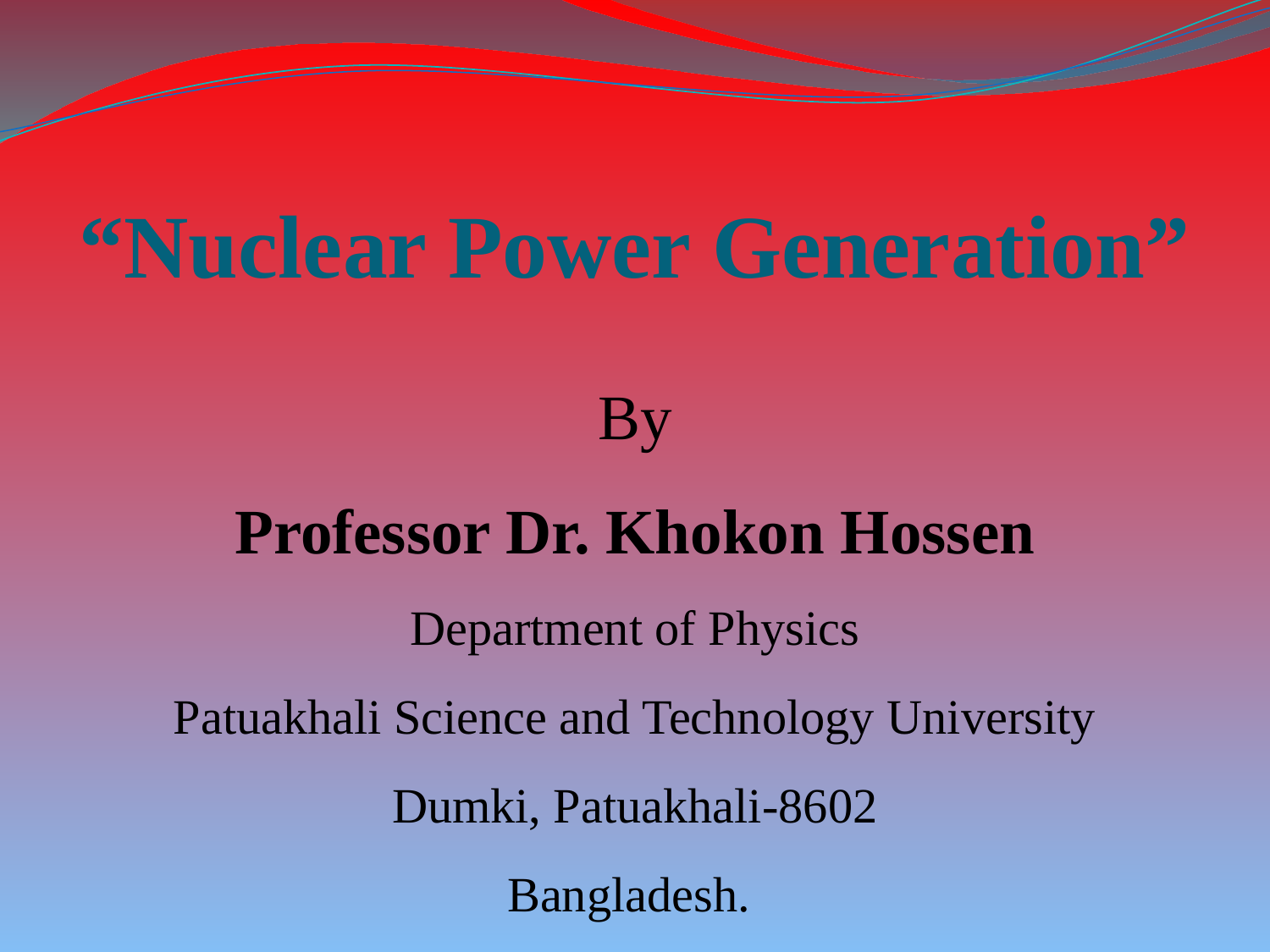

# “Nuclear Power Generation”
By
Professor Dr. Khokon Hossen
Department of Physics
Patuakhali Science and Technology University
Dumki, Patuakhali-8602
Bangladesh.